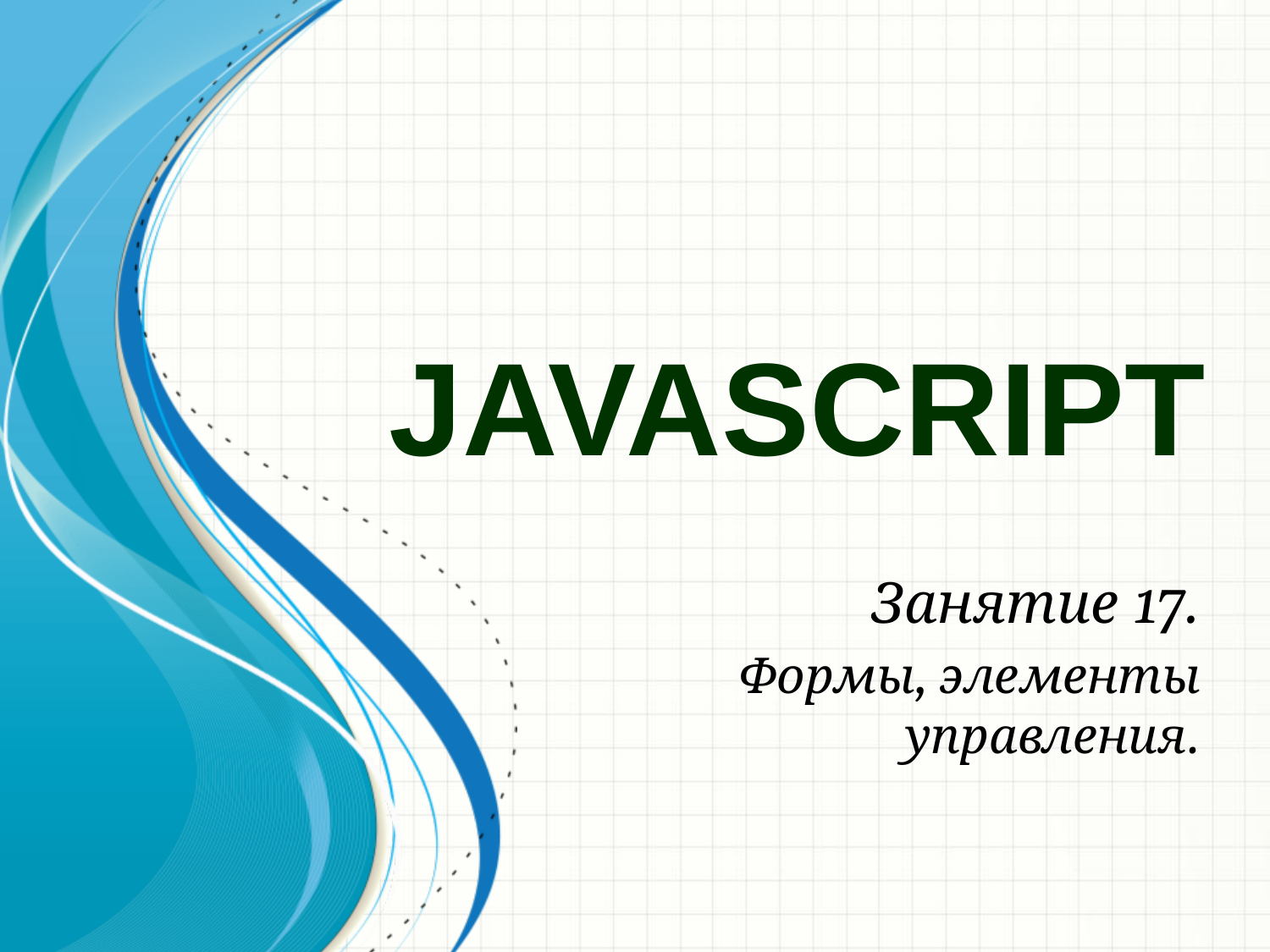

# JavaScript
Занятие 17.
Формы, элементы управления.